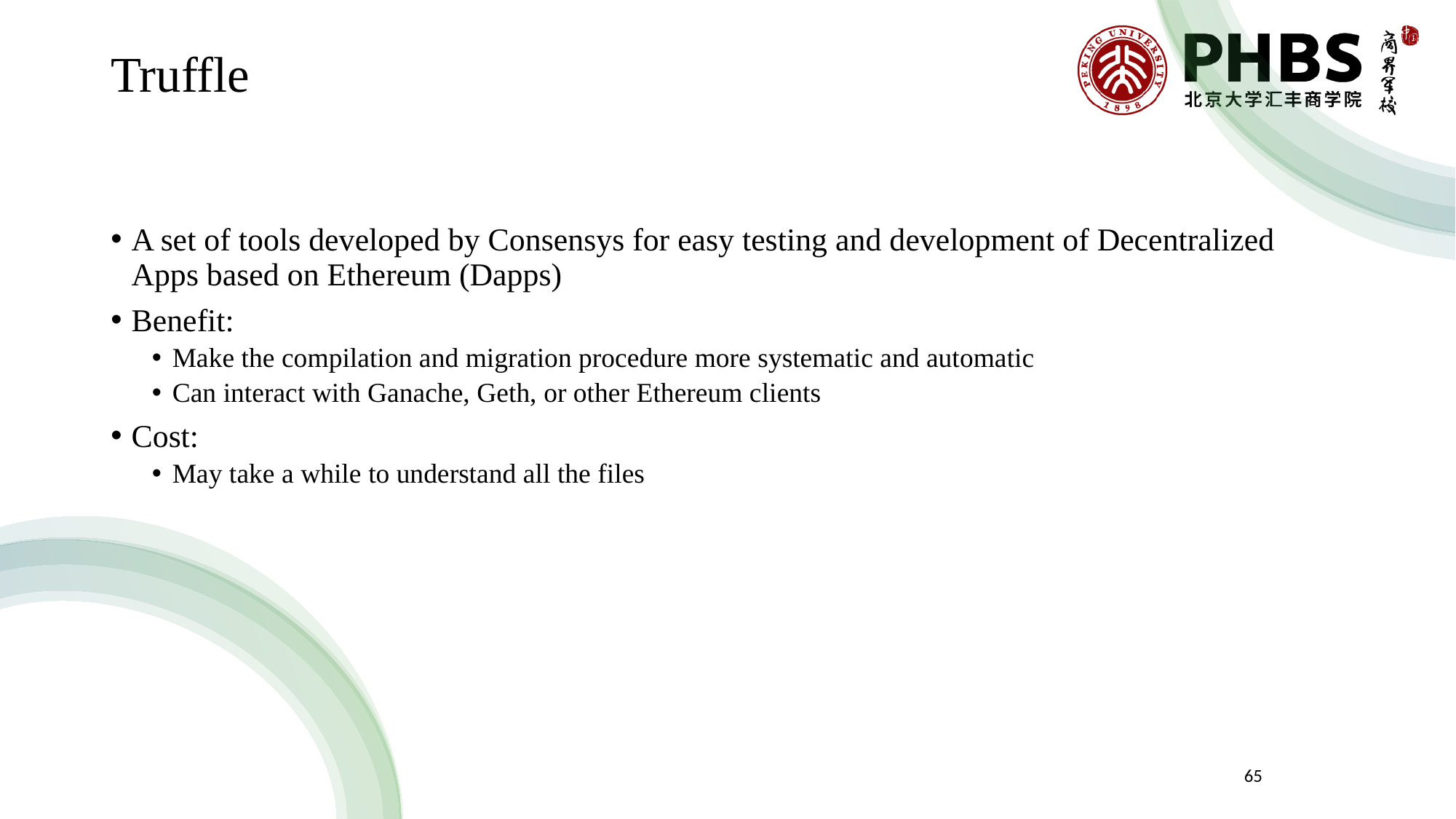

# Truffle
A set of tools developed by Consensys for easy testing and development of Decentralized Apps based on Ethereum (Dapps)
Benefit:
Make the compilation and migration procedure more systematic and automatic
Can interact with Ganache, Geth, or other Ethereum clients
Cost:
May take a while to understand all the files

65